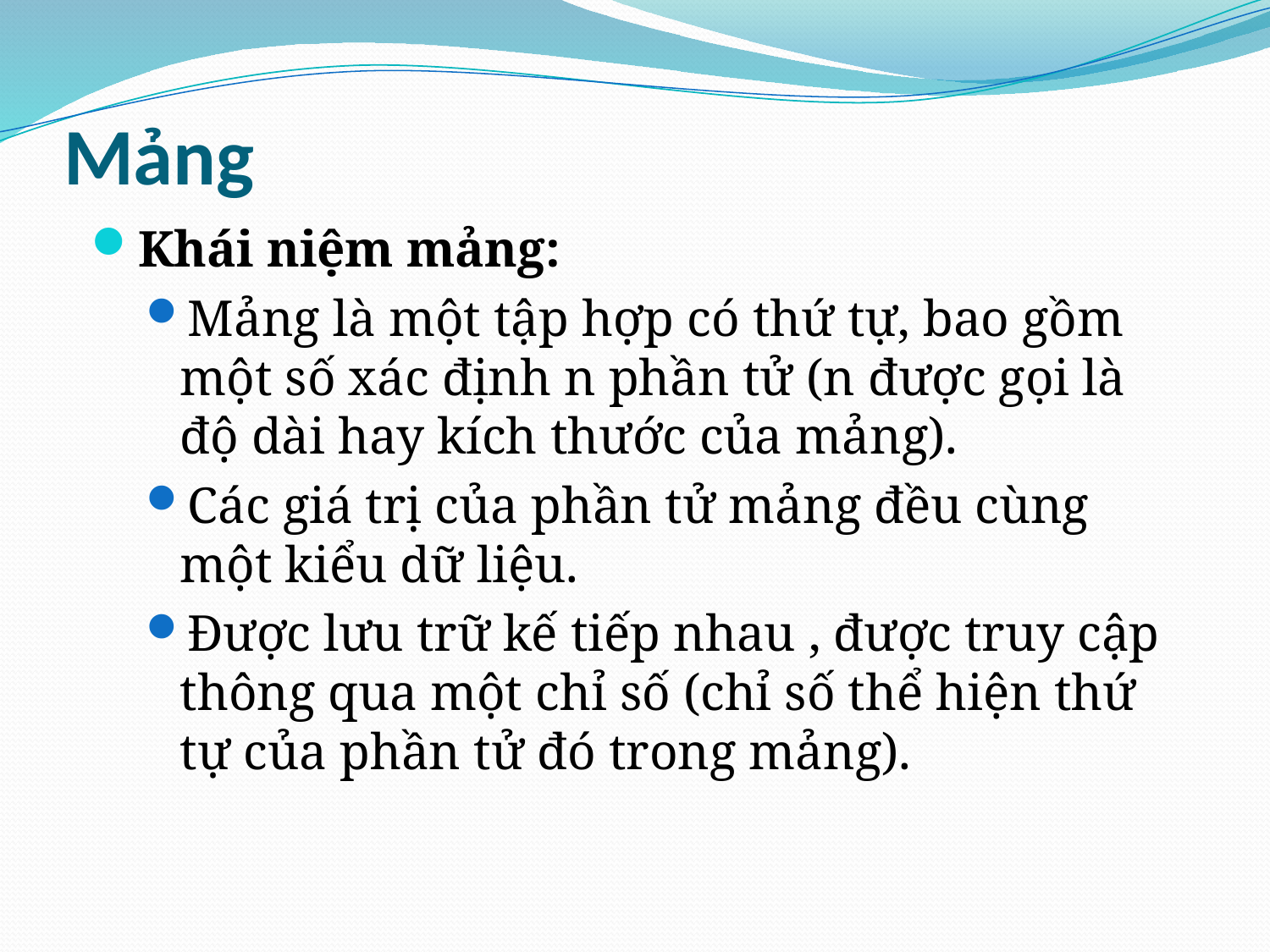

# Mảng
Khái niệm mảng:
Mảng là một tập hợp có thứ tự, bao gồm một số xác định n phần tử (n được gọi là độ dài hay kích thước của mảng).
Các giá trị của phần tử mảng đều cùng một kiểu dữ liệu.
Được lưu trữ kế tiếp nhau , được truy cập thông qua một chỉ số (chỉ số thể hiện thứ tự của phần tử đó trong mảng).